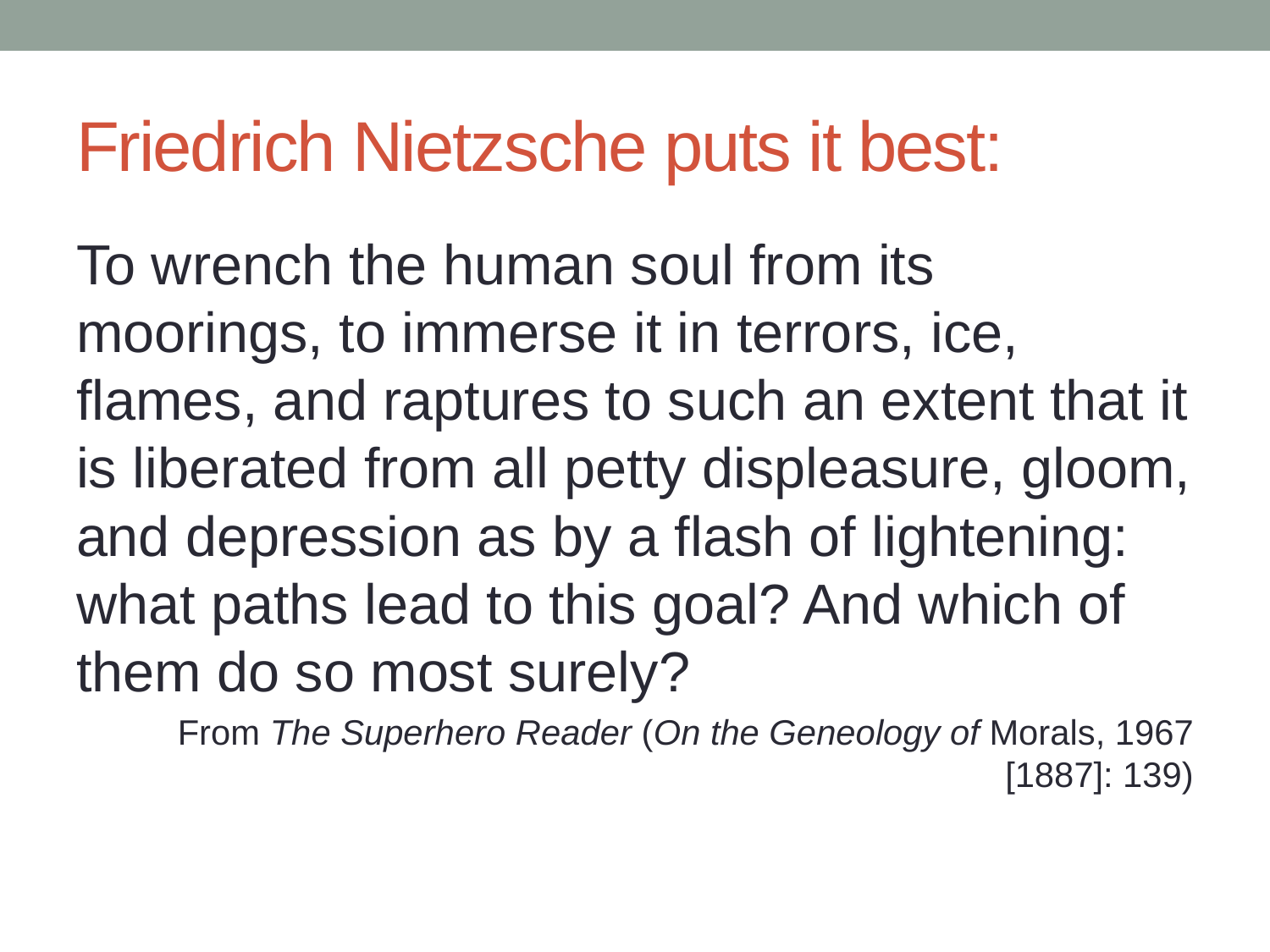

# Friedrich Nietzsche puts it best:
To wrench the human soul from its moorings, to immerse it in terrors, ice, flames, and raptures to such an extent that it is liberated from all petty displeasure, gloom, and depression as by a flash of lightening: what paths lead to this goal? And which of them do so most surely?
From The Superhero Reader (On the Geneology of Morals, 1967 [1887]: 139)